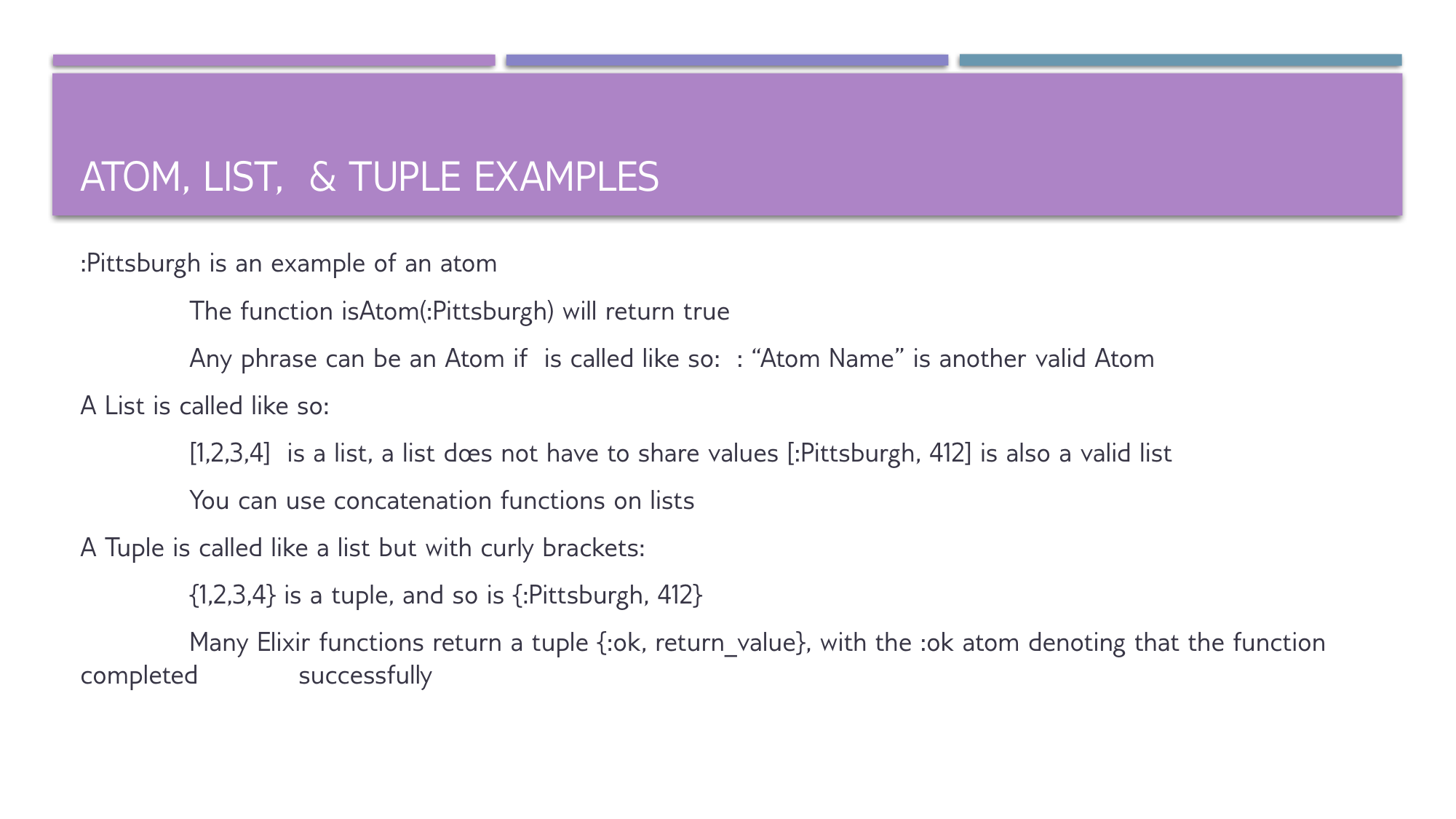

# ATOM, LIST,  & TUPLE EXamples
:Pittsburgh is an example of an atom
	The function isAtom(:Pittsburgh) will return true
	Any phrase can be an Atom if  is called like so:  : “Atom Name” is another valid Atom
A List is called like so:
	[1,2,3,4]  is a list, a list does not have to share values [:Pittsburgh, 412] is also a valid list
	You can use concatenation functions on lists
A Tuple is called like a list but with curly brackets:
	{1,2,3,4} is a tuple, and so is {:Pittsburgh, 412}
	Many Elixir functions return a tuple {:ok, return_value}, with the :ok atom denoting that the function completed 	successfully